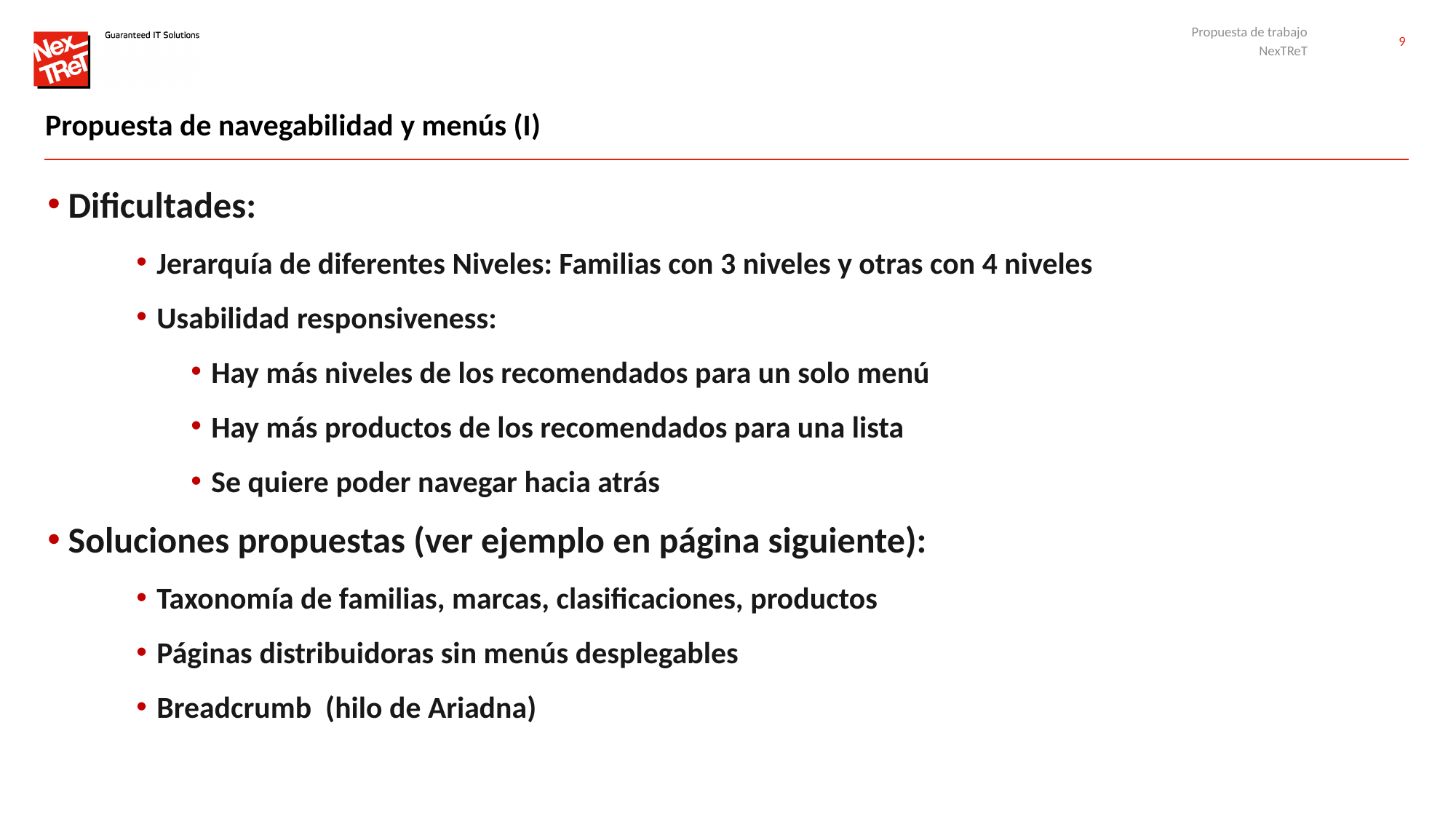

Propuesta de trabajo
NexTReT
# Propuesta de navegabilidad y menús (I)
Dificultades:
Jerarquía de diferentes Niveles: Familias con 3 niveles y otras con 4 niveles
Usabilidad responsiveness:
Hay más niveles de los recomendados para un solo menú
Hay más productos de los recomendados para una lista
Se quiere poder navegar hacia atrás
Soluciones propuestas (ver ejemplo en página siguiente):
Taxonomía de familias, marcas, clasificaciones, productos
Páginas distribuidoras sin menús desplegables
Breadcrumb  (hilo de Ariadna)